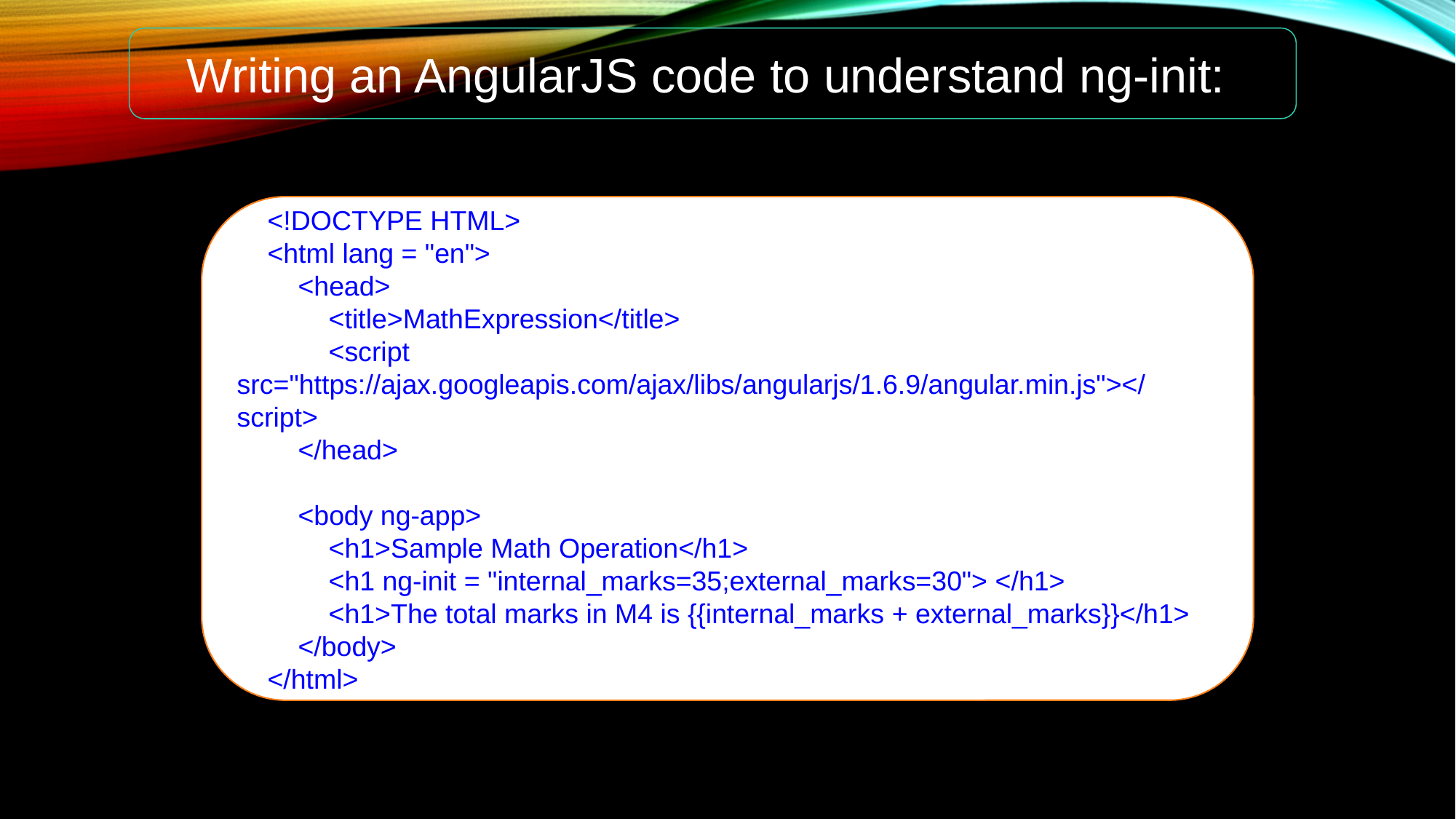

Writing an AngularJS code to understand ng-init:
    <!DOCTYPE HTML>
    <html lang = "en">
        <head>
            <title>MathExpression</title>
            <script src="https://ajax.googleapis.com/ajax/libs/angularjs/1.6.9/angular.min.js"></script>
        </head>
        <body ng-app>
            <h1>Sample Math Operation</h1>
            <h1 ng-init = "internal_marks=35;external_marks=30"> </h1>
            <h1>The total marks in M4 is {{internal_marks + external_marks}}</h1>
        </body>
    </html>